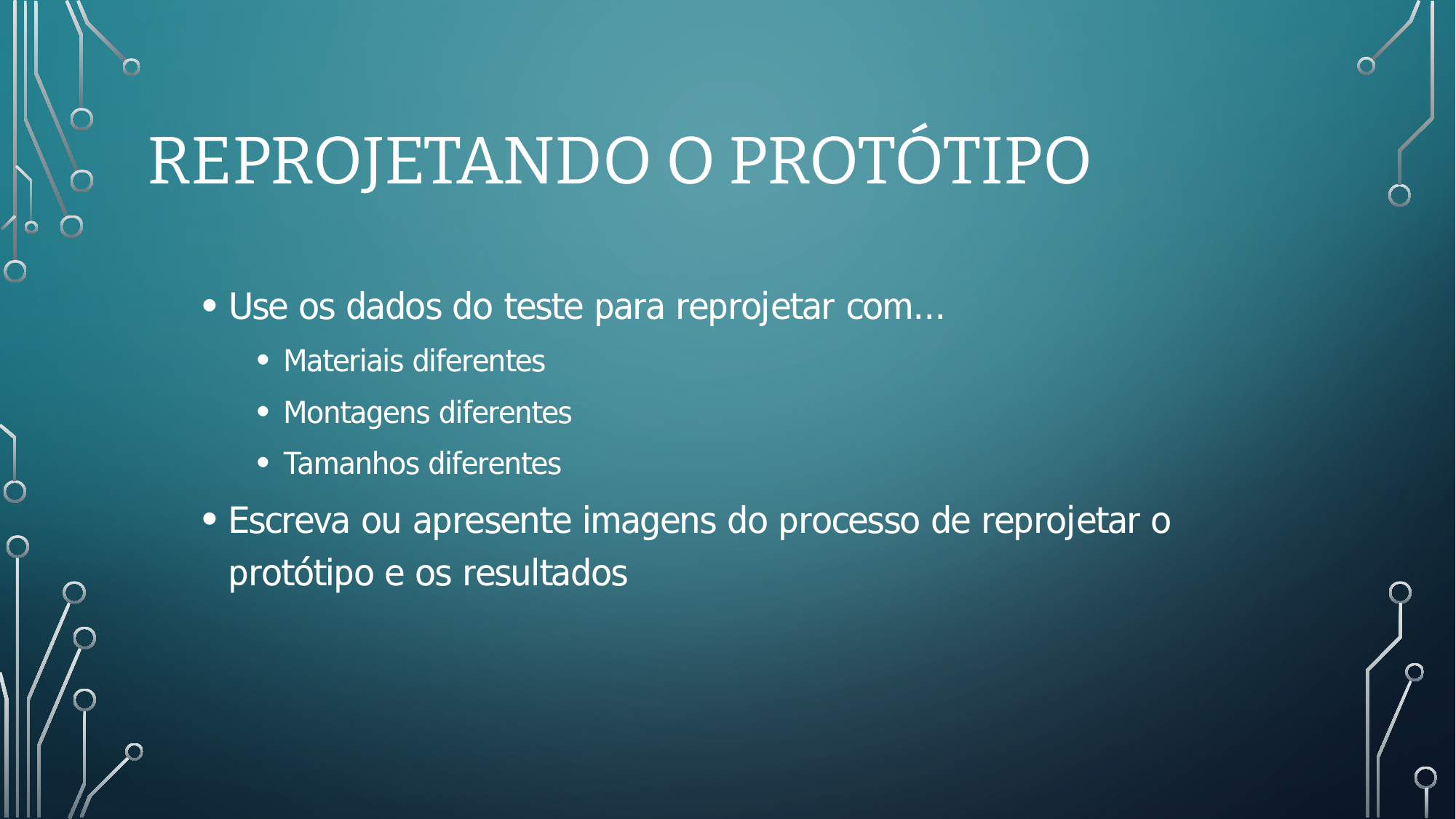

# Reprojetando o Protótipo
Use os dados do teste para reprojetar com...
Materiais diferentes
Montagens diferentes
Tamanhos diferentes
Escreva ou apresente imagens do processo de reprojetar o protótipo e os resultados